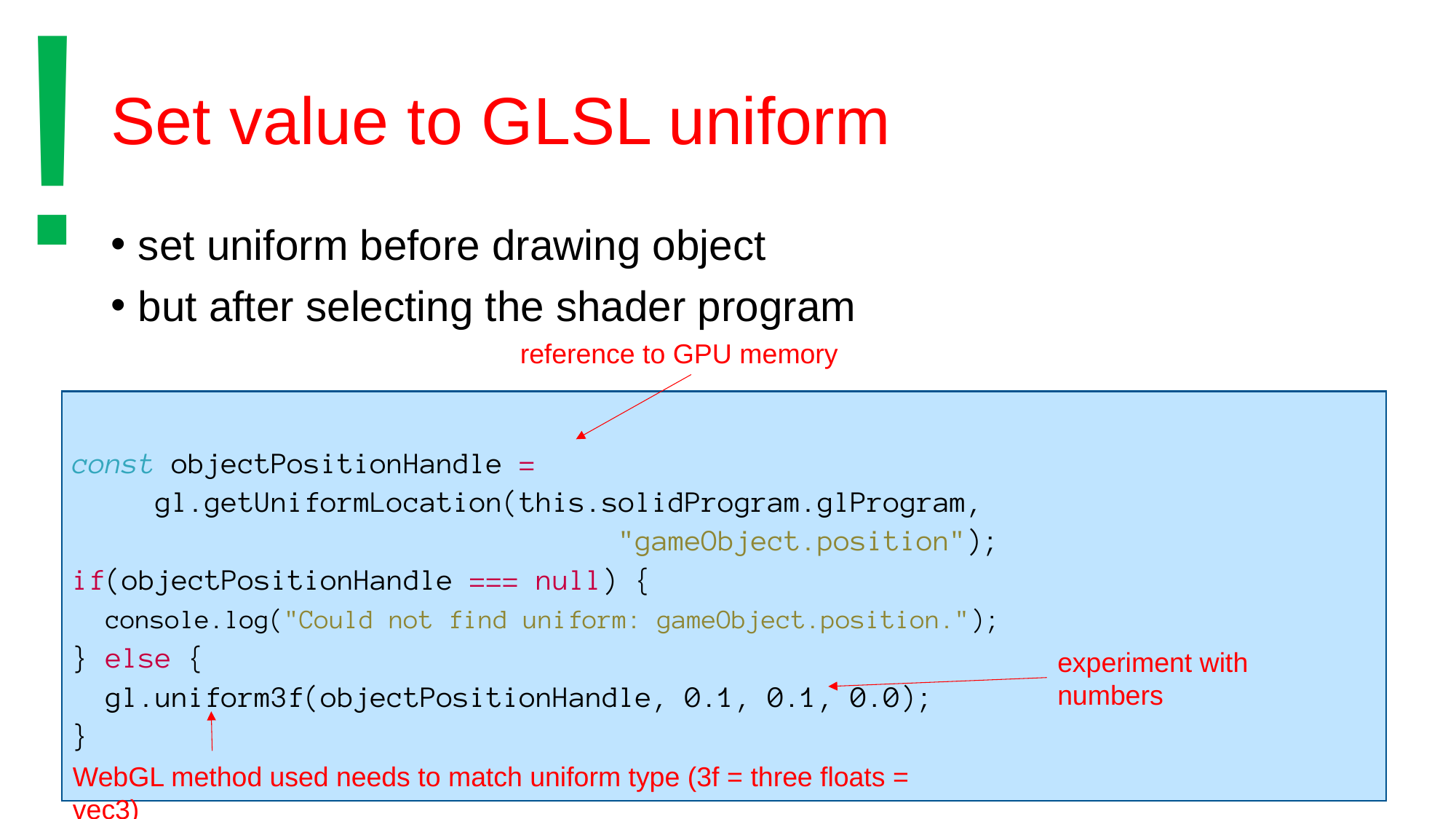

!
# Set value to GLSL uniform
set uniform before drawing object
but after selecting the shader program
reference to GPU memory
const objectPositionHandle =
     gl.getUniformLocation(this.solidProgram.glProgram,
                                 "gameObject.position");
if(objectPositionHandle === null) {
  console.log("Could not find uniform: gameObject.position.");
} else {
  gl.uniform3f(objectPositionHandle, 0.1, 0.1, 0.0);
}
experiment with numbers
WebGL method used needs to match uniform type (3f = three floats = vec3)